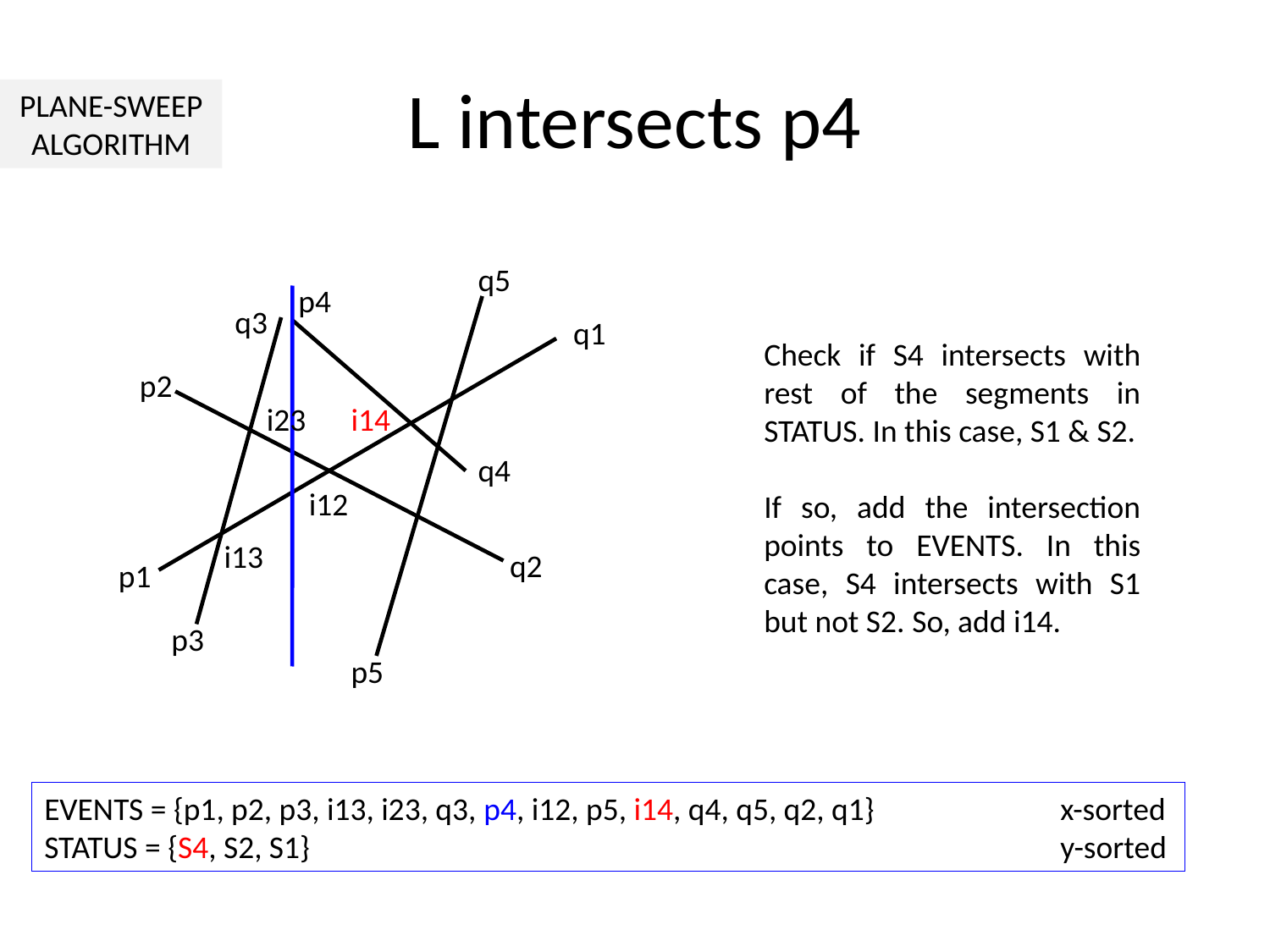

# L intersects p4
PLANE-SWEEP
ALGORITHM
q5
p4
q3
q1
Check if S4 intersects with rest of the segments in STATUS. In this case, S1 & S2.

If so, add the intersection points to EVENTS. In this case, S4 intersects with S1 but not S2. So, add i14.
p2
i23
i14
q4
i12
i13
q2
p1
p3
p5
EVENTS = {p1, p2, p3, i13, i23, q3, p4, i12, p5, i14, q4, q5, q2, q1}		x-sorted
STATUS = {S4, S2, S1}						y-sorted